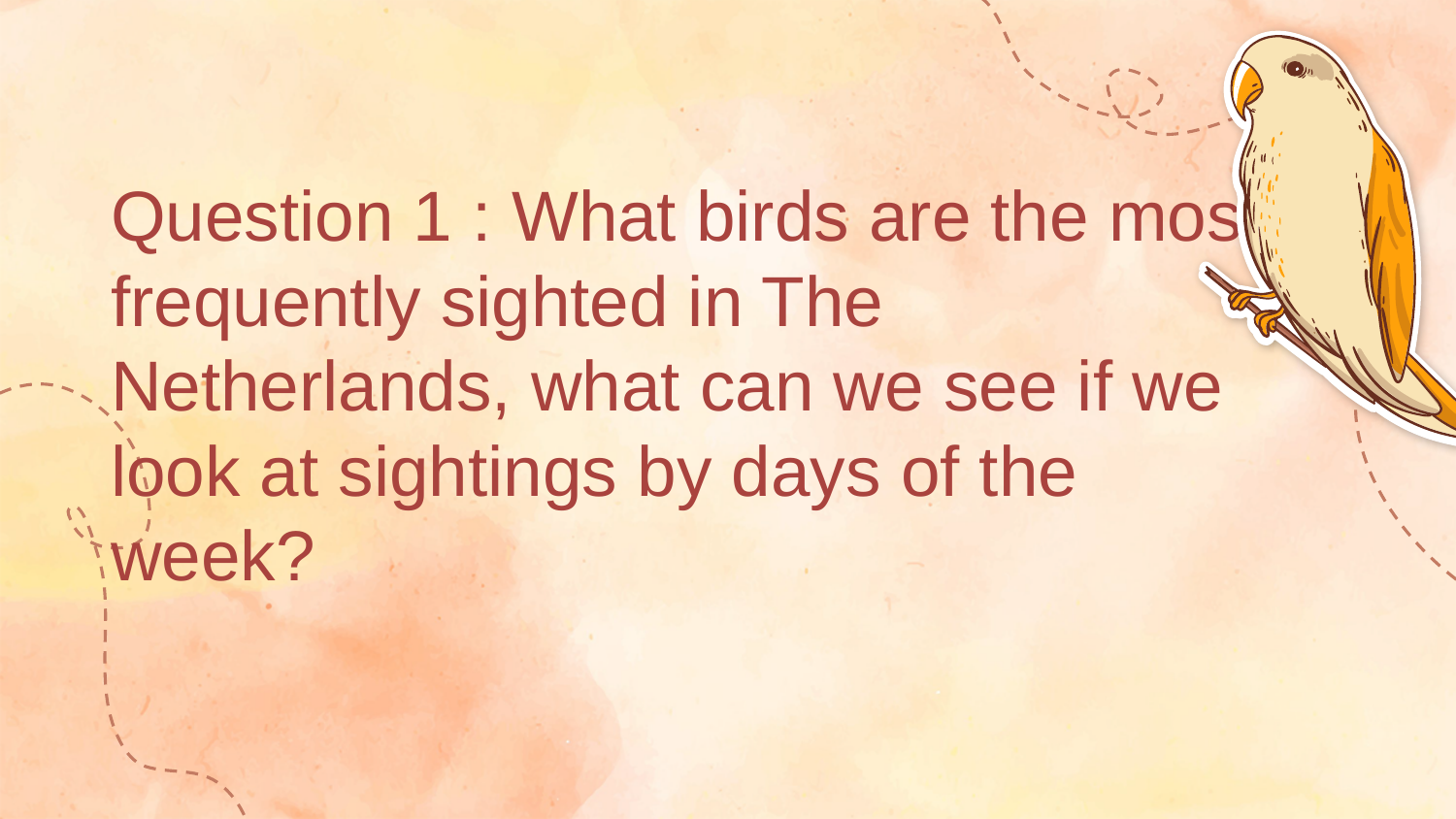

# Question 1 : What birds are the most frequently sighted in The Netherlands, what can we see if we look at sightings by days of the week?